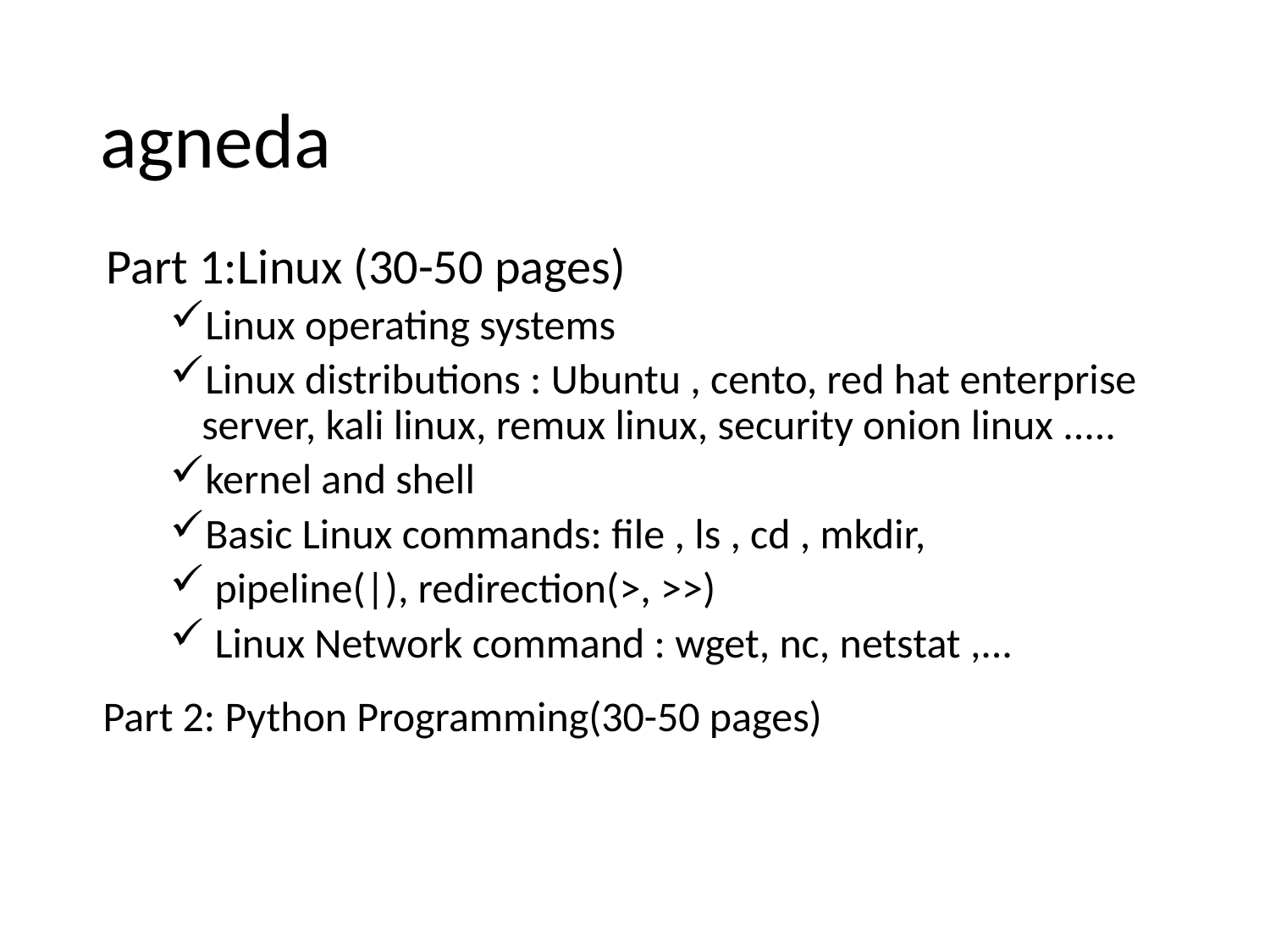

# agneda
Part 1:Linux (30-50 pages)
Linux operating systems
Linux distributions : Ubuntu , cento, red hat enterprise server, kali linux, remux linux, security onion linux .....
kernel and shell
Basic Linux commands: file , ls , cd , mkdir,
 pipeline(|), redirection(>, >>)
 Linux Network command : wget, nc, netstat ,...
Part 2: Python Programming(30-50 pages)